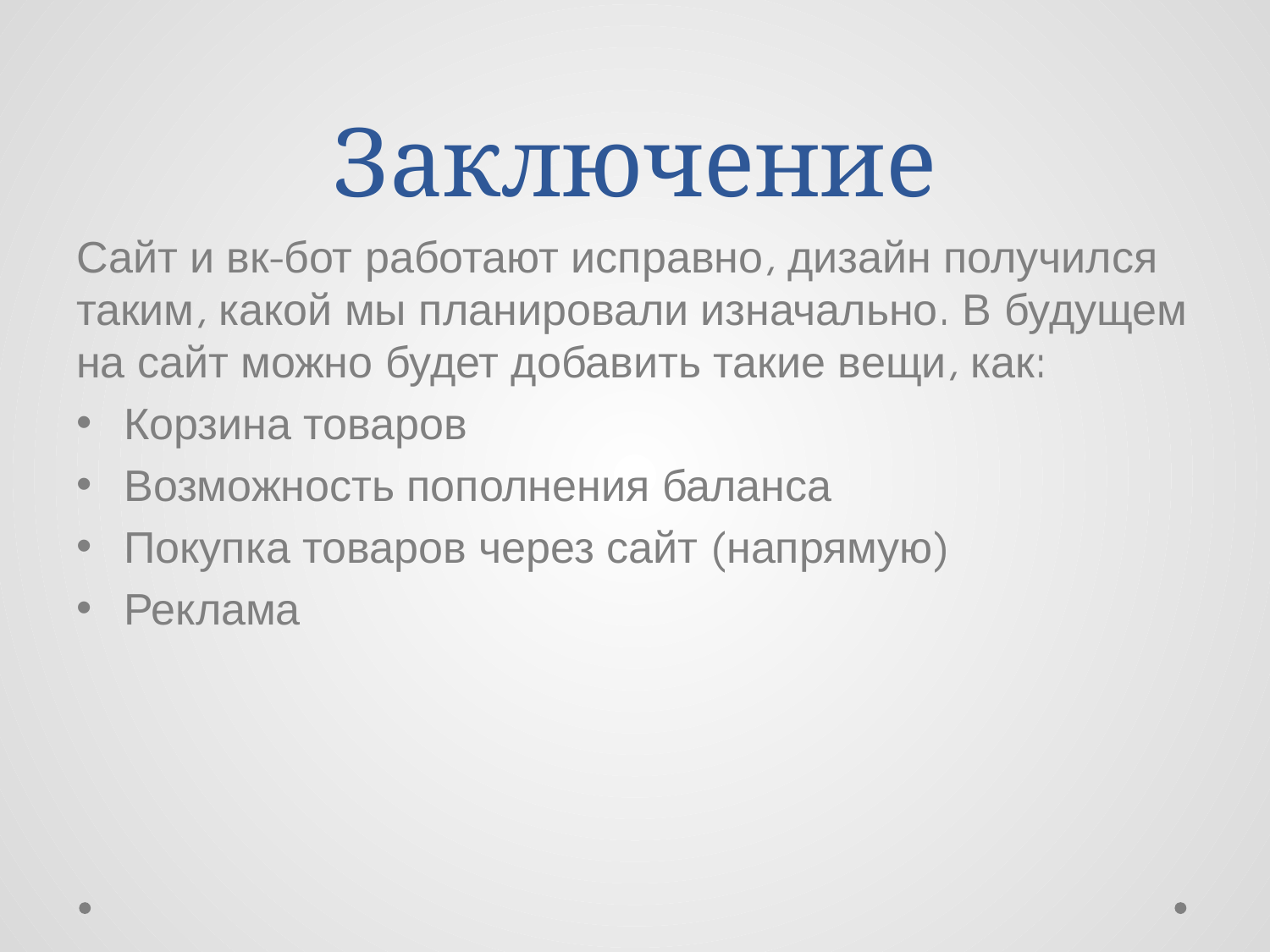

# Заключение
Сайт и вк-бот работают исправно, дизайн получился таким, какой мы планировали изначально. В будущем на сайт можно будет добавить такие вещи, как:
Корзина товаров
Возможность пополнения баланса
Покупка товаров через сайт (напрямую)
Реклама